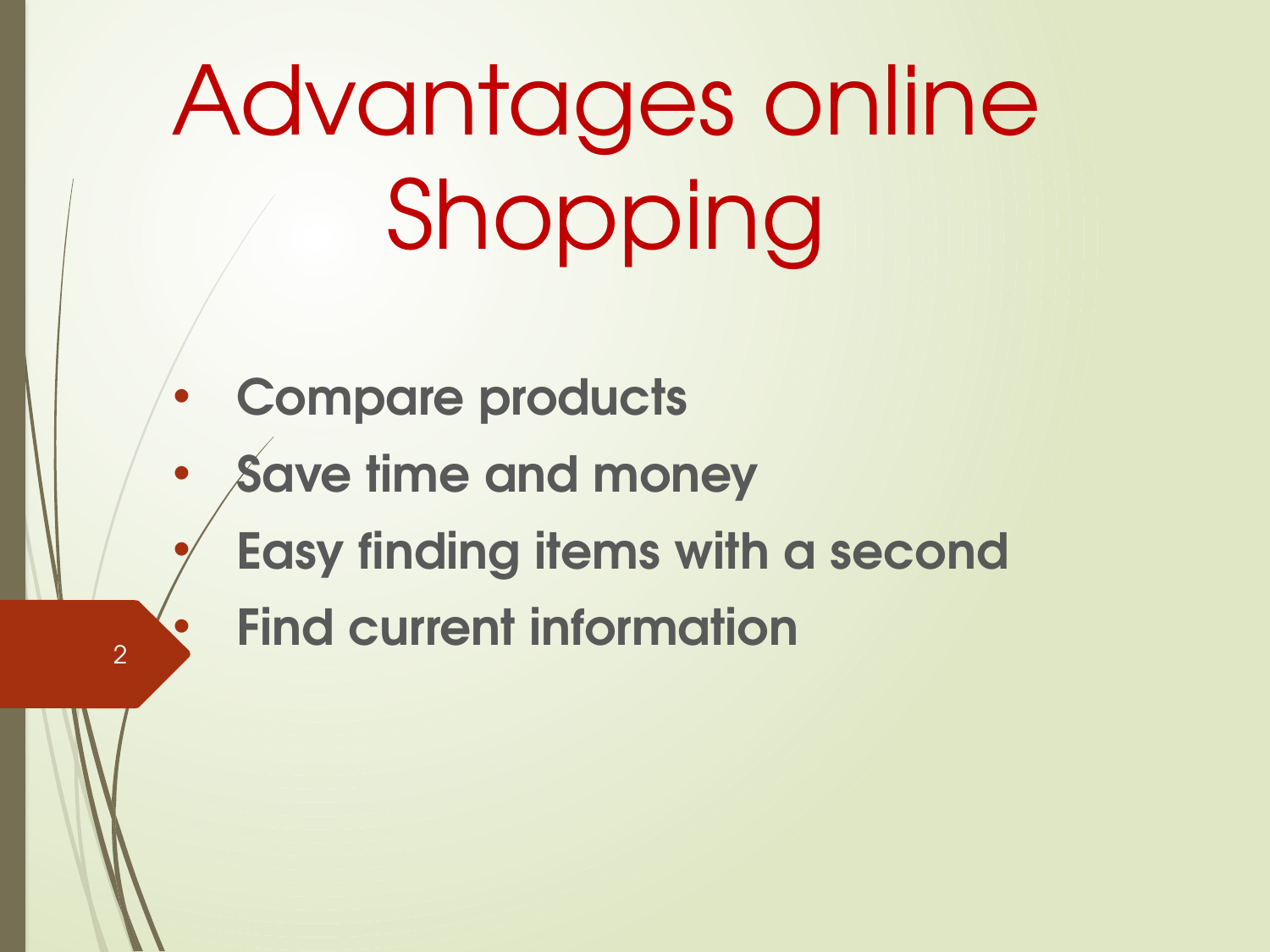

# Advantages online Shopping

Compare products
Save time and money
Easy finding items with a second
Find current information

2